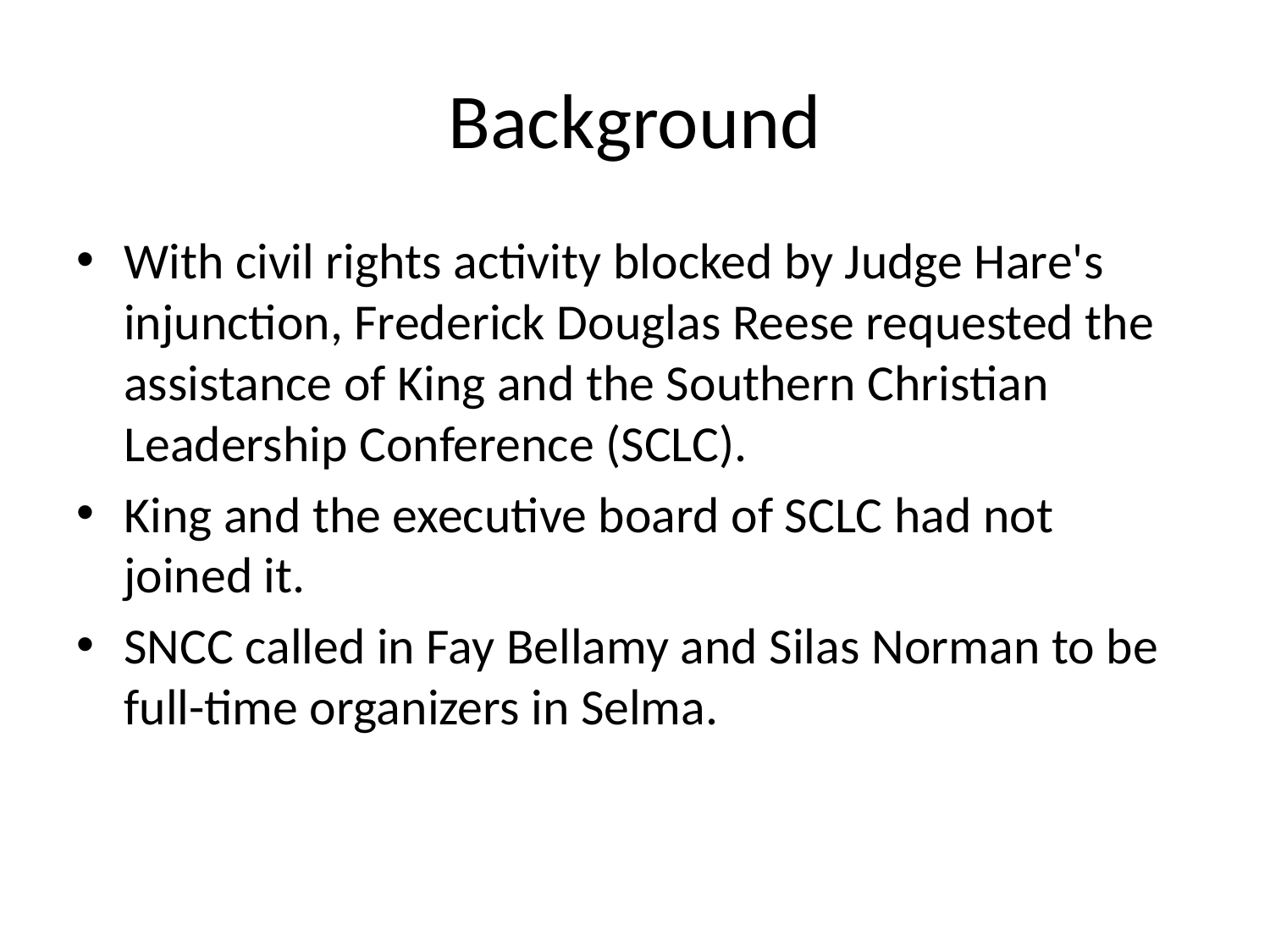

# Background
With civil rights activity blocked by Judge Hare's injunction, Frederick Douglas Reese requested the assistance of King and the Southern Christian Leadership Conference (SCLC).
King and the executive board of SCLC had not joined it.
SNCC called in Fay Bellamy and Silas Norman to be full-time organizers in Selma.